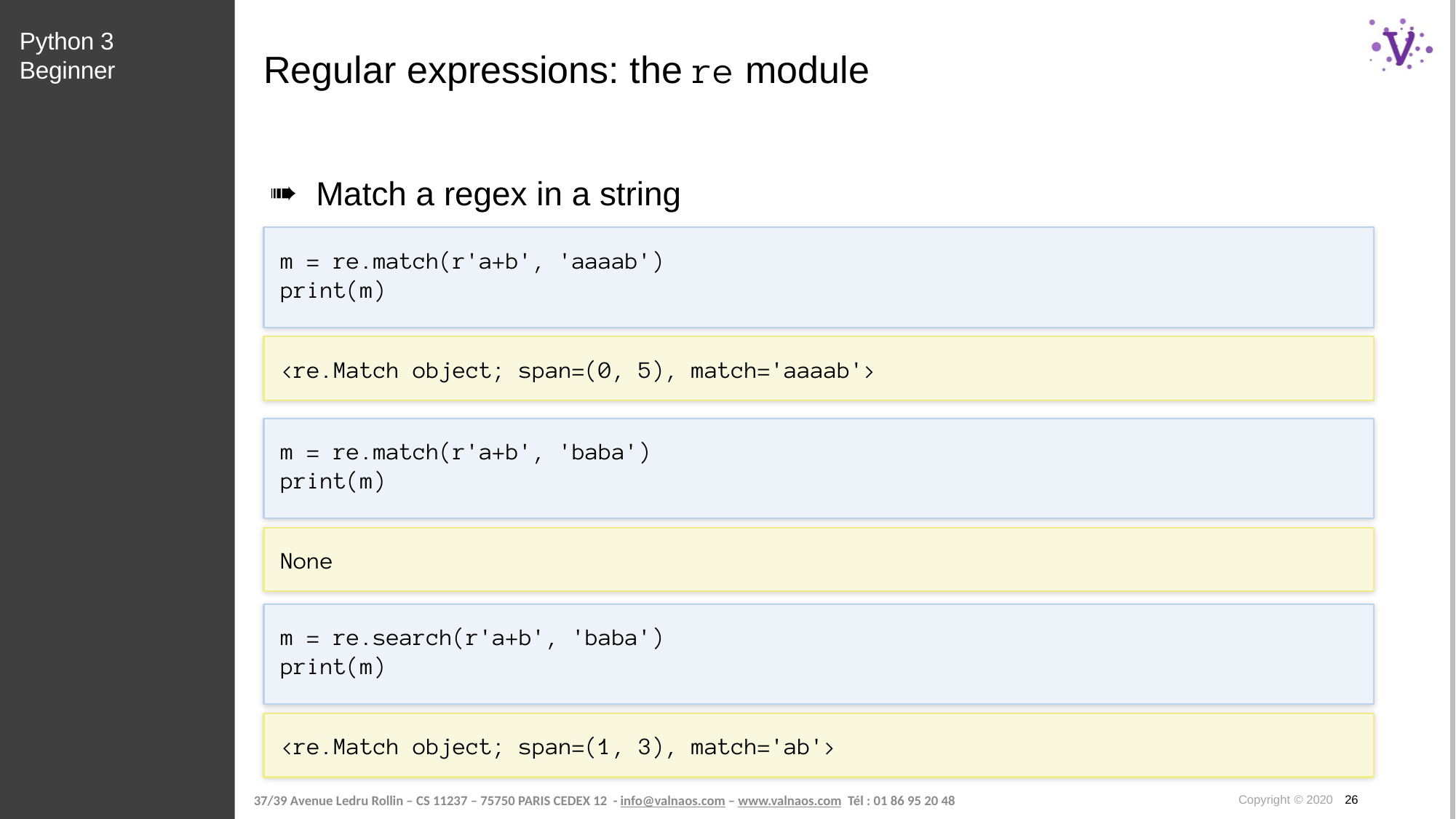

Python 3 Beginner
# Regular expressions: the re module
Match a regex in a string
m = re.match(r'a+b', 'aaaab')
print(m)
<re.Match object; span=(0, 5), match='aaaab'>
m = re.match(r'a+b', 'baba')
print(m)
None
m = re.search(r'a+b', 'baba')
print(m)
<re.Match object; span=(1, 3), match='ab'>
Copyright © 2020   26